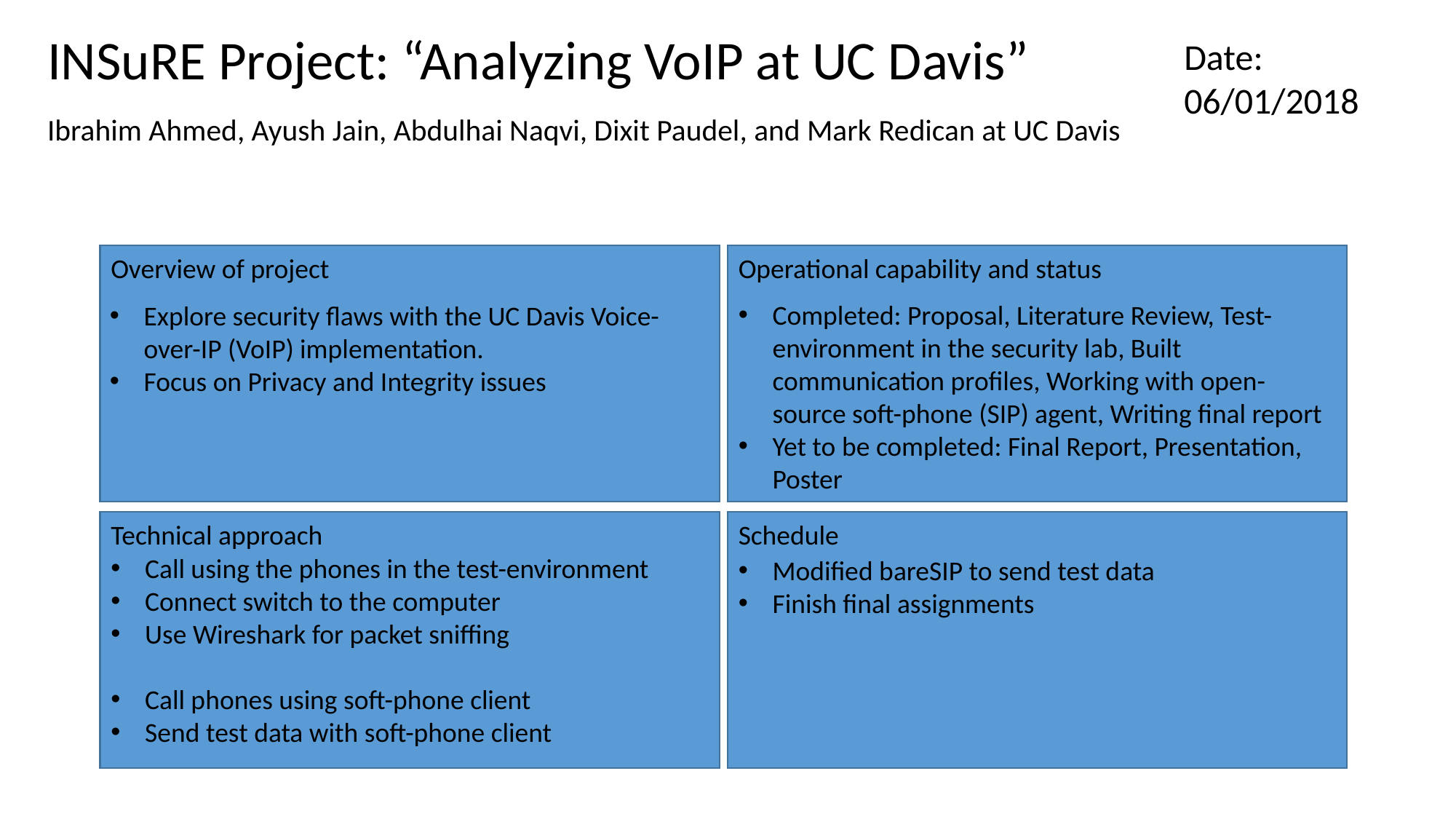

# INSuRE Project: “Analyzing VoIP at UC Davis”
Date: 06/01/2018
Ibrahim Ahmed, Ayush Jain, Abdulhai Naqvi, Dixit Paudel, and Mark Redican at UC Davis

Operational capability and status

Overview of project
Completed: Proposal, Literature Review, Test-environment in the security lab, Built communication profiles, Working with open-source soft-phone (SIP) agent, Writing final report
Yet to be completed: Final Report, Presentation, Poster

Explore security flaws with the UC Davis Voice-over-IP (VoIP) implementation.
Focus on Privacy and Integrity issues

Technical approach

Schedule
Call using the phones in the test-environment
Connect switch to the computer
Use Wireshark for packet sniffing

Call phones using soft-phone client
Send test data with soft-phone client

Modified bareSIP to send test data
Finish final assignments